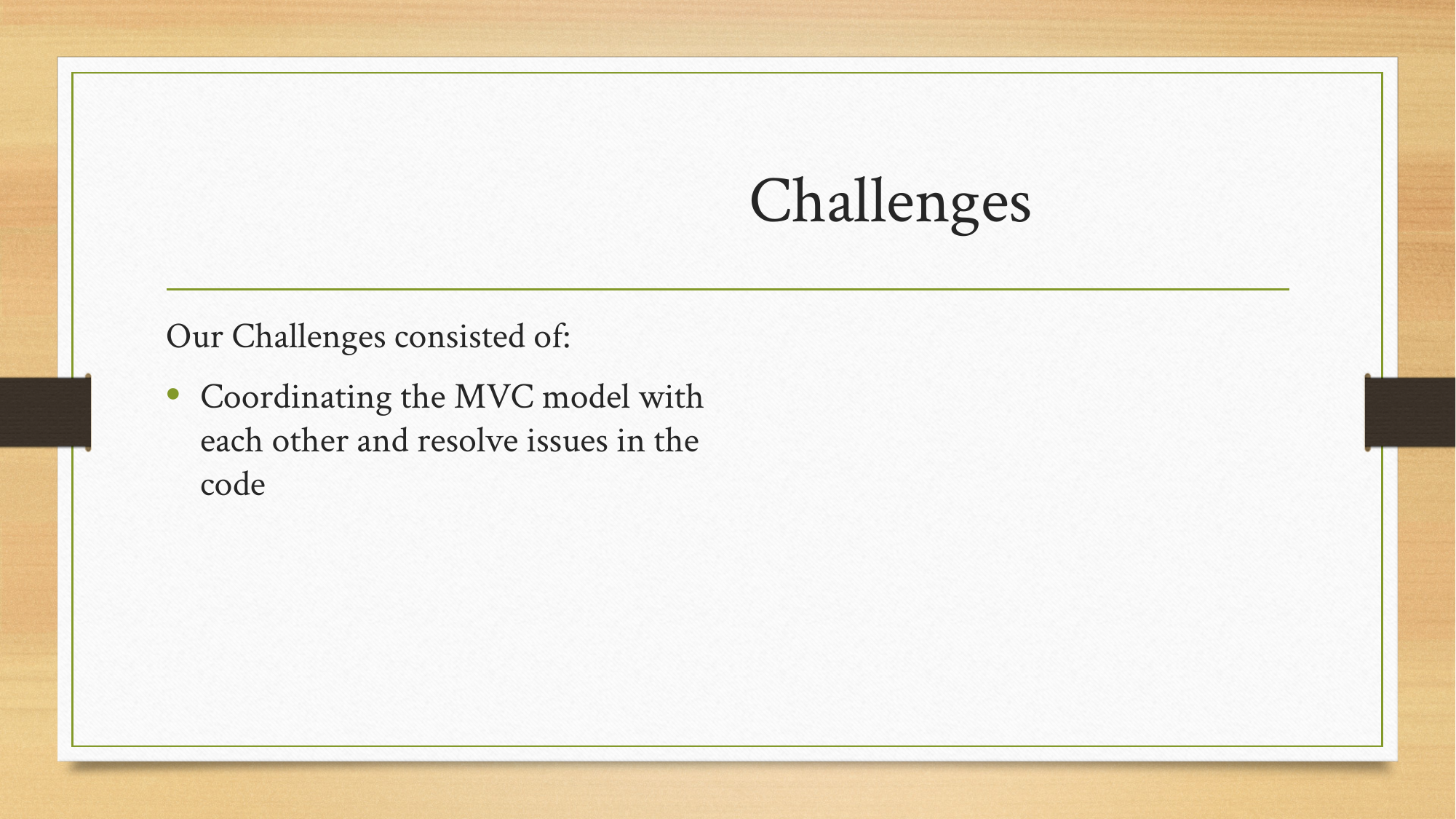

# Challenges

Our Challenges consisted of:
Coordinating the MVC model with each other and resolve issues in the code